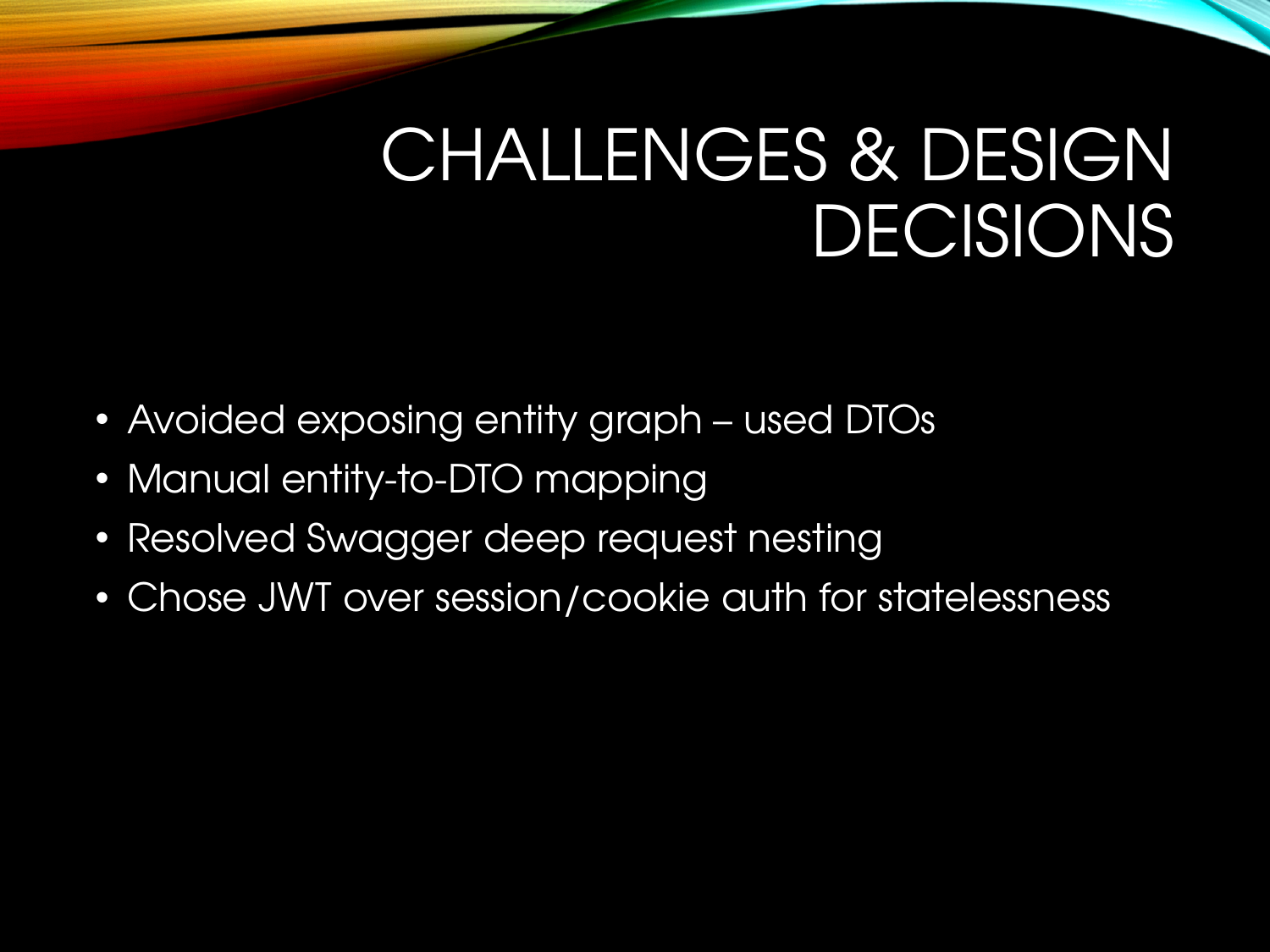

# Challenges & Design Decisions
Avoided exposing entity graph – used DTOs
Manual entity-to-DTO mapping
Resolved Swagger deep request nesting
Chose JWT over session/cookie auth for statelessness